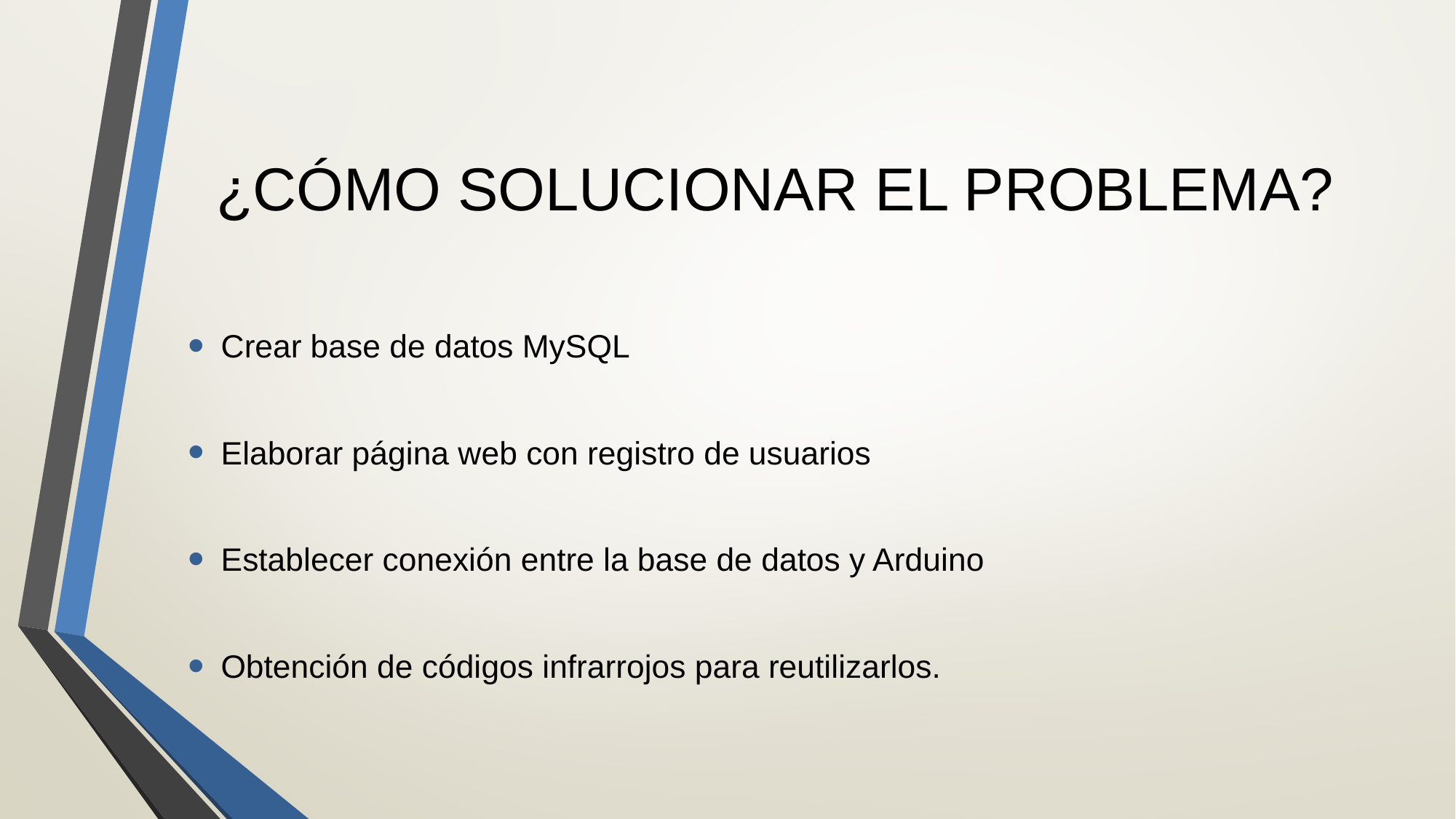

# ¿CÓMO SOLUCIONAR EL PROBLEMA?
Crear base de datos MySQL

Elaborar página web con registro de usuarios

Establecer conexión entre la base de datos y Arduino

Obtención de códigos infrarrojos para reutilizarlos.